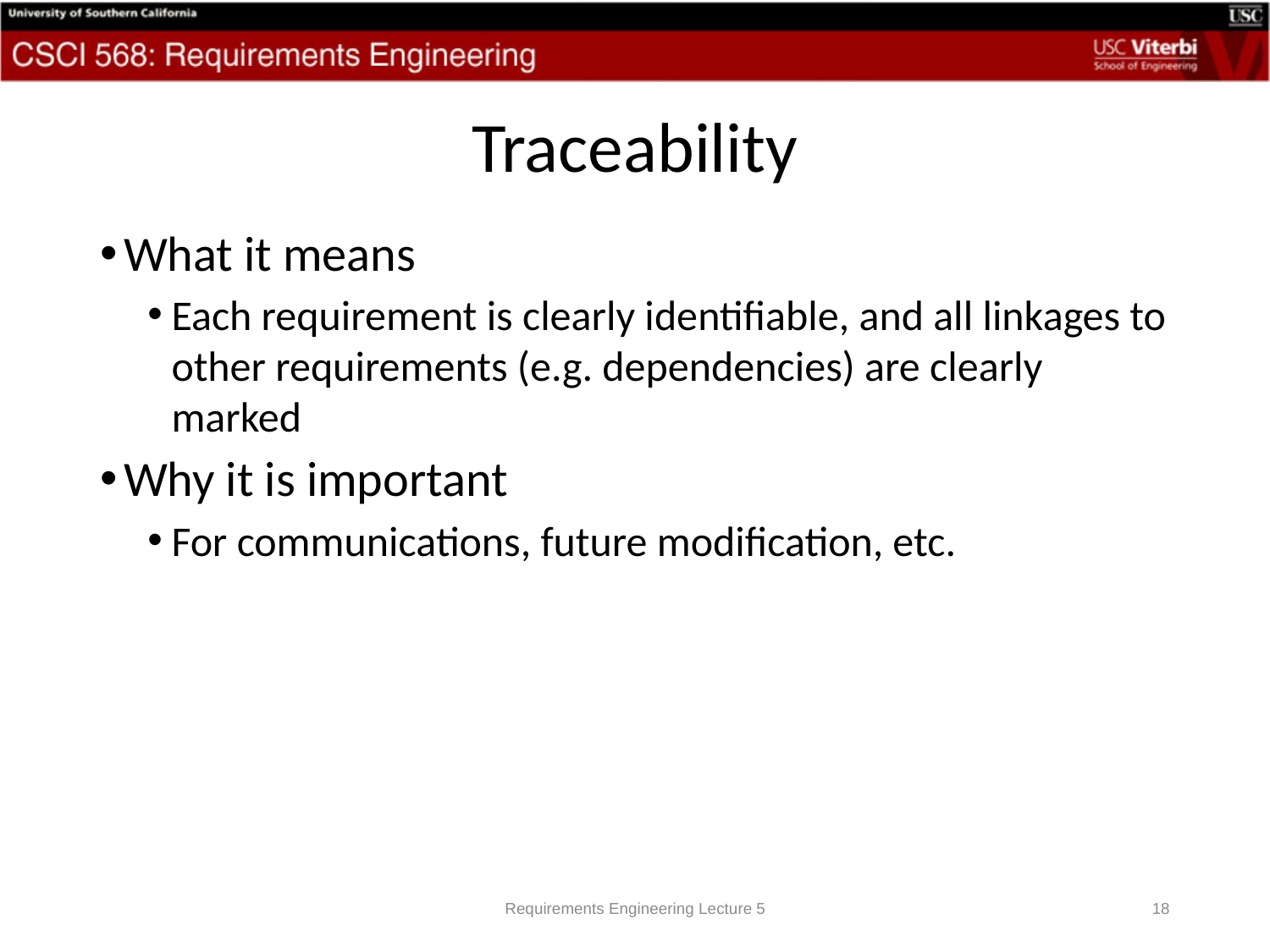

# Traceability
What it means
Each requirement is clearly identifiable, and all linkages to other requirements (e.g. dependencies) are clearly marked
Why it is important
For communications, future modification, etc.

Requirements Engineering Lecture 5
18